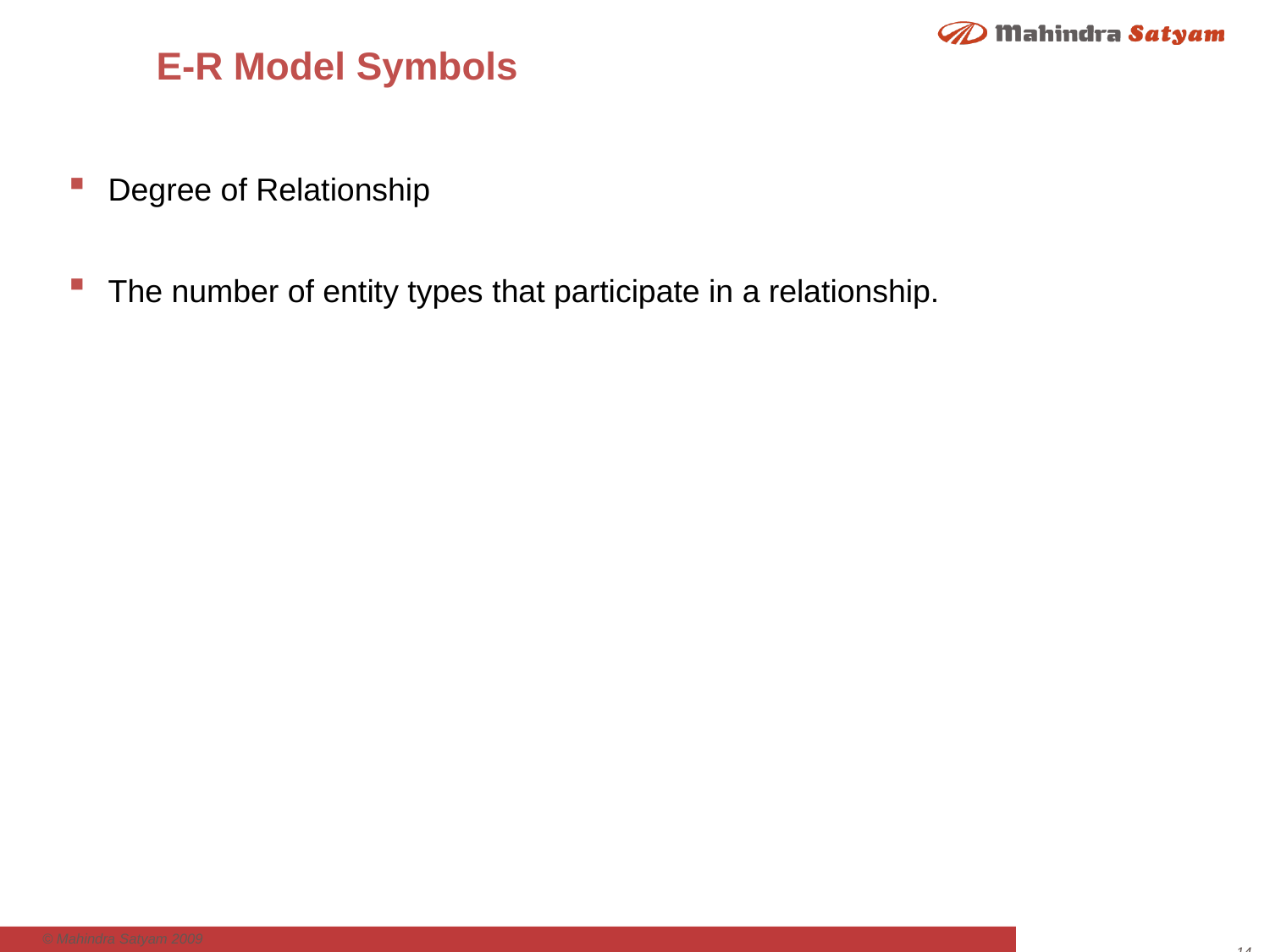

# E-R Model Symbols
Degree of Relationship

The number of entity types that participate in a relationship.